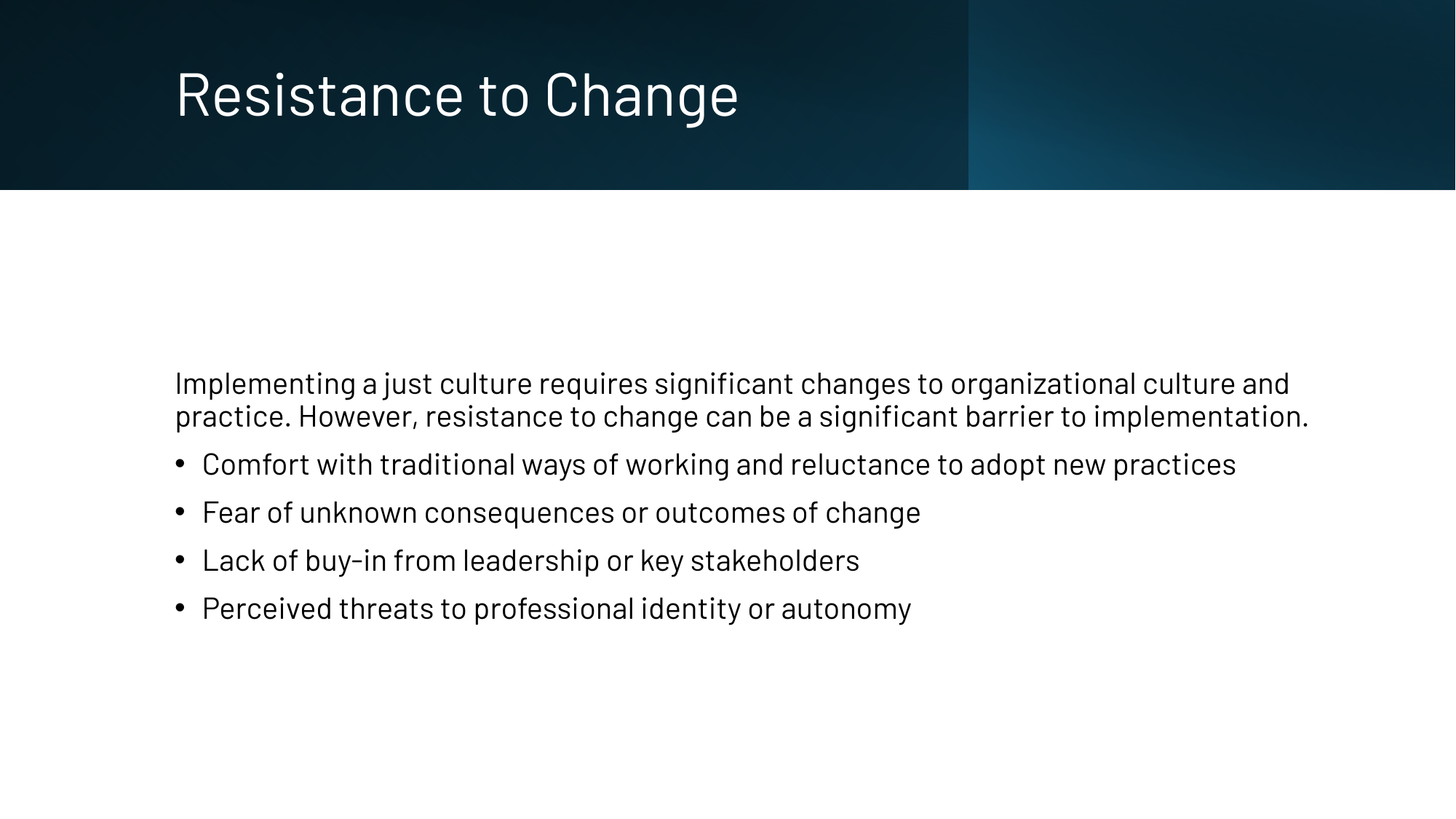

# Resistance to Change
Implementing a just culture requires significant changes to organizational culture and practice. However, resistance to change can be a significant barrier to implementation.
Comfort with traditional ways of working and reluctance to adopt new practices
Fear of unknown consequences or outcomes of change
Lack of buy-in from leadership or key stakeholders
Perceived threats to professional identity or autonomy